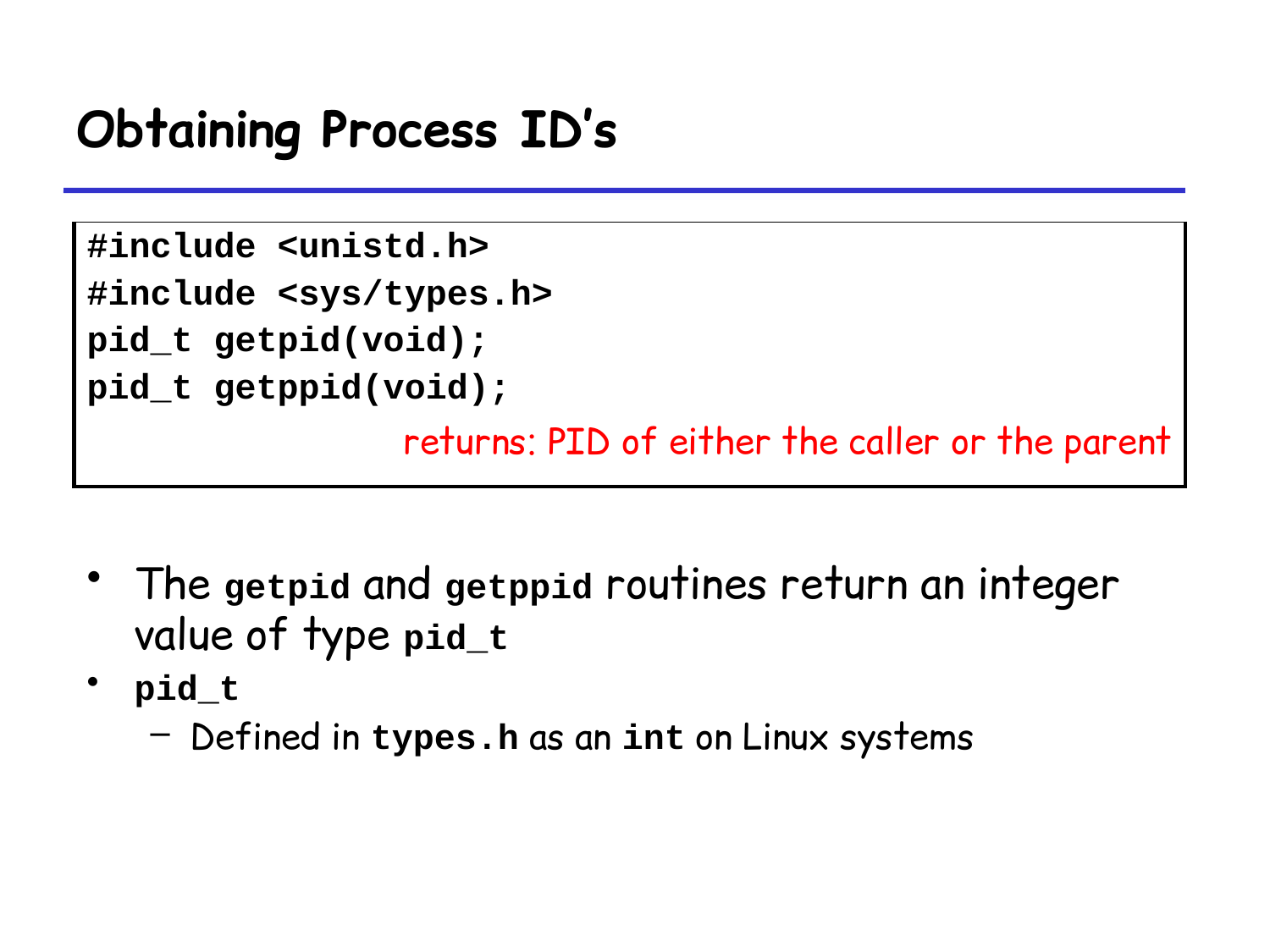

# Obtaining Process ID’s
| #include <unistd.h> #include <sys/types.h> pid\_t getpid(void); pid\_t getppid(void); returns: PID of either the caller or the parent |
| --- |
The getpid and getppid routines return an integer value of type pid_t
pid_t
Defined in types.h as an int on Linux systems
26